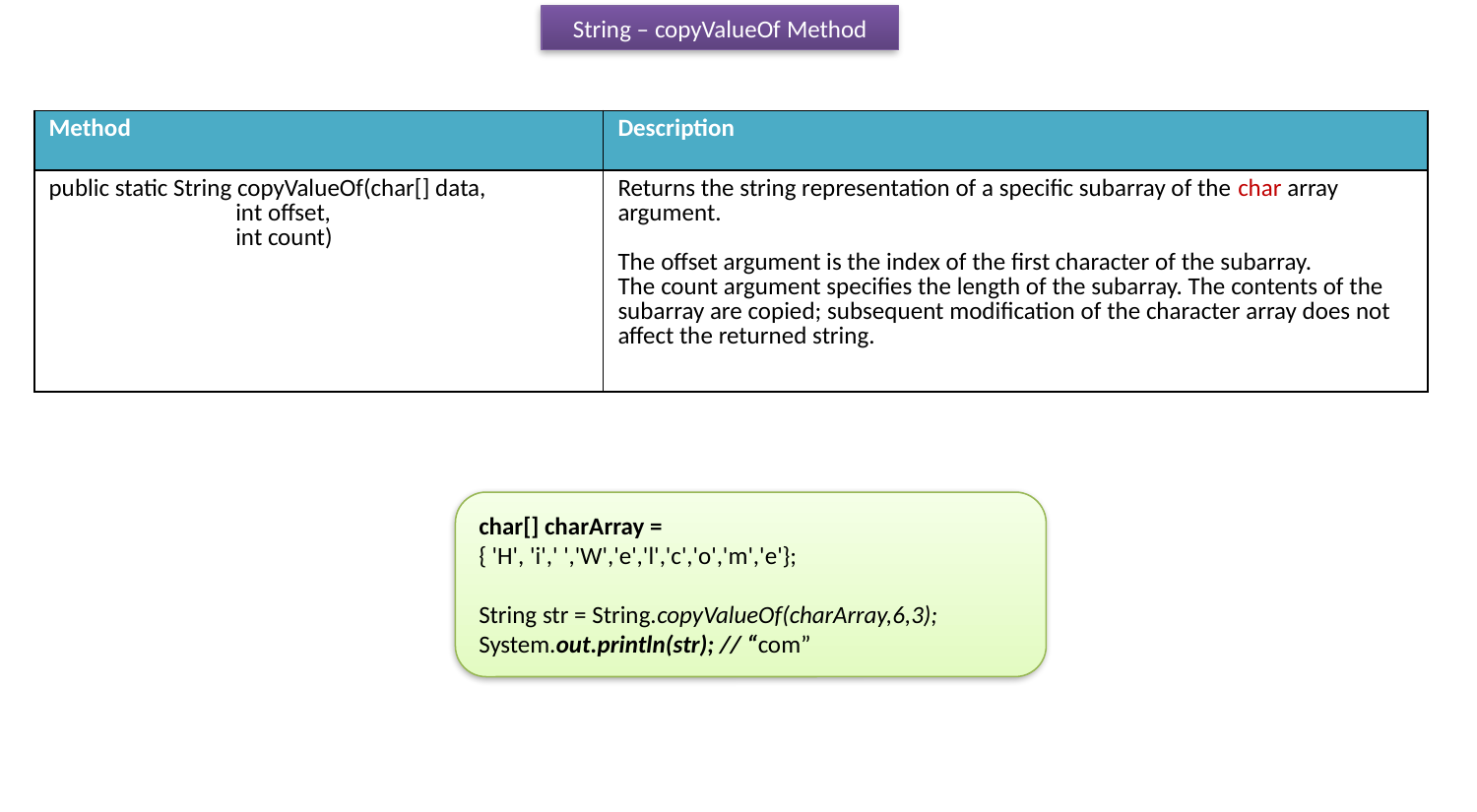

String – copyValueOf Method
| Method | Description |
| --- | --- |
| public static String copyValueOf(char[] data, int offset, int count) | Returns the string representation of a specific subarray of the char array argument. The offset argument is the index of the first character of the subarray. The count argument specifies the length of the subarray. The contents of the subarray are copied; subsequent modification of the character array does not affect the returned string. |
char[] charArray =
{ 'H', 'i',' ','W','e','l','c','o','m','e'};

String str = String.copyValueOf(charArray,6,3);
System.out.println(str); // “com”